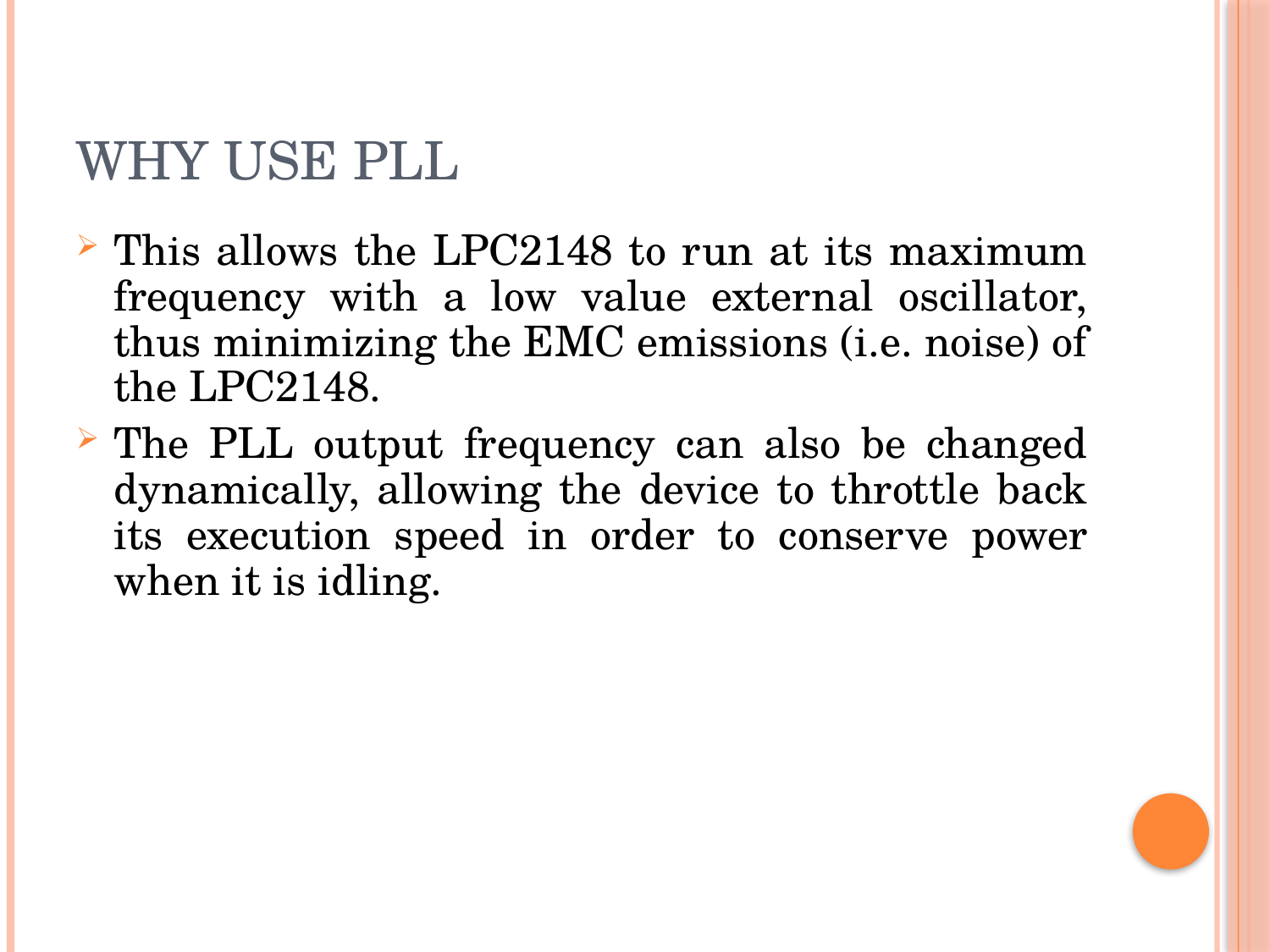

# Why use PLL
This allows the LPC2148 to run at its maximum frequency with a low value external oscillator, thus minimizing the EMC emissions (i.e. noise) of the LPC2148.
The PLL output frequency can also be changed dynamically, allowing the device to throttle back its execution speed in order to conserve power when it is idling.